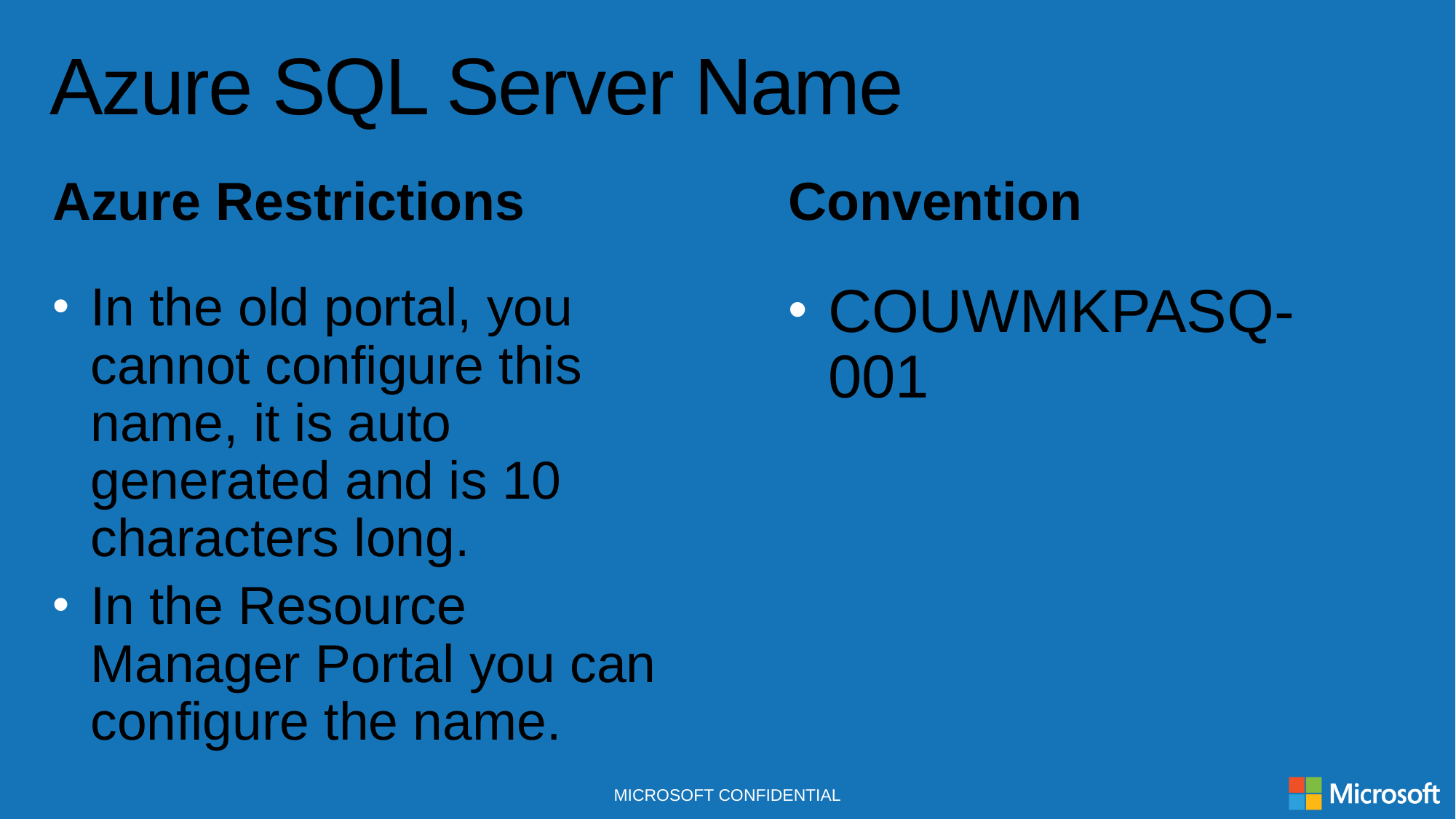

# Azure SQL Server Name
Azure Restrictions
Convention
In the old portal, you cannot configure this name, it is auto generated and is 10 characters long.
In the Resource Manager Portal you can configure the name.
COUWMKPASQ-001